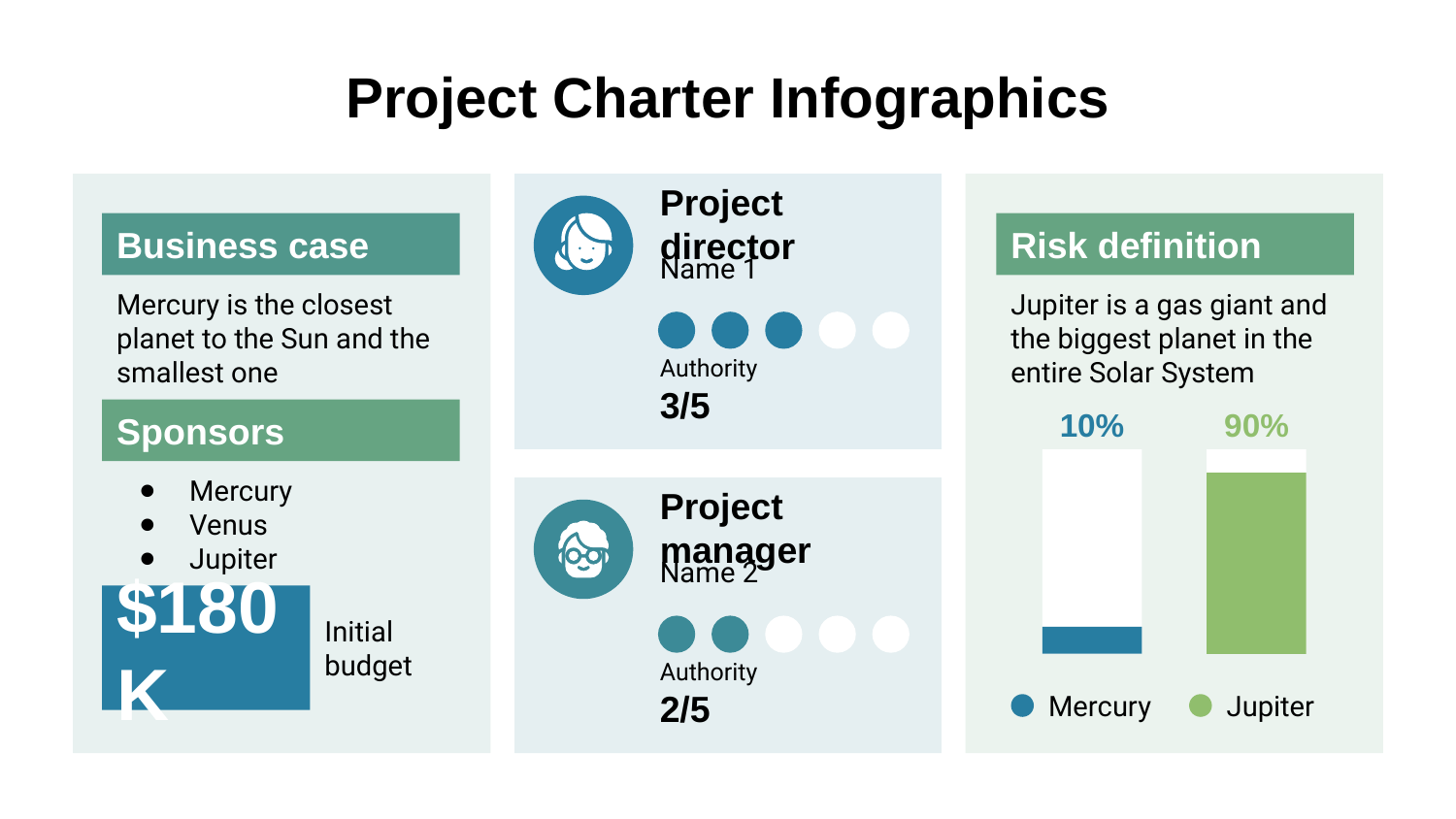

# Project Charter Infographics

Project director
Name 1
Authority
3/5

Business case
Mercury is the closest planet to the Sun and the smallest one
Risk definition
Jupiter is a gas giant and the biggest planet in the entire Solar System

Sponsors
Mercury
Venus
Jupiter
10%
Mercury
90%
Jupiter

Project manager
Name 2
Authority
2/5

$180K
Initial budget